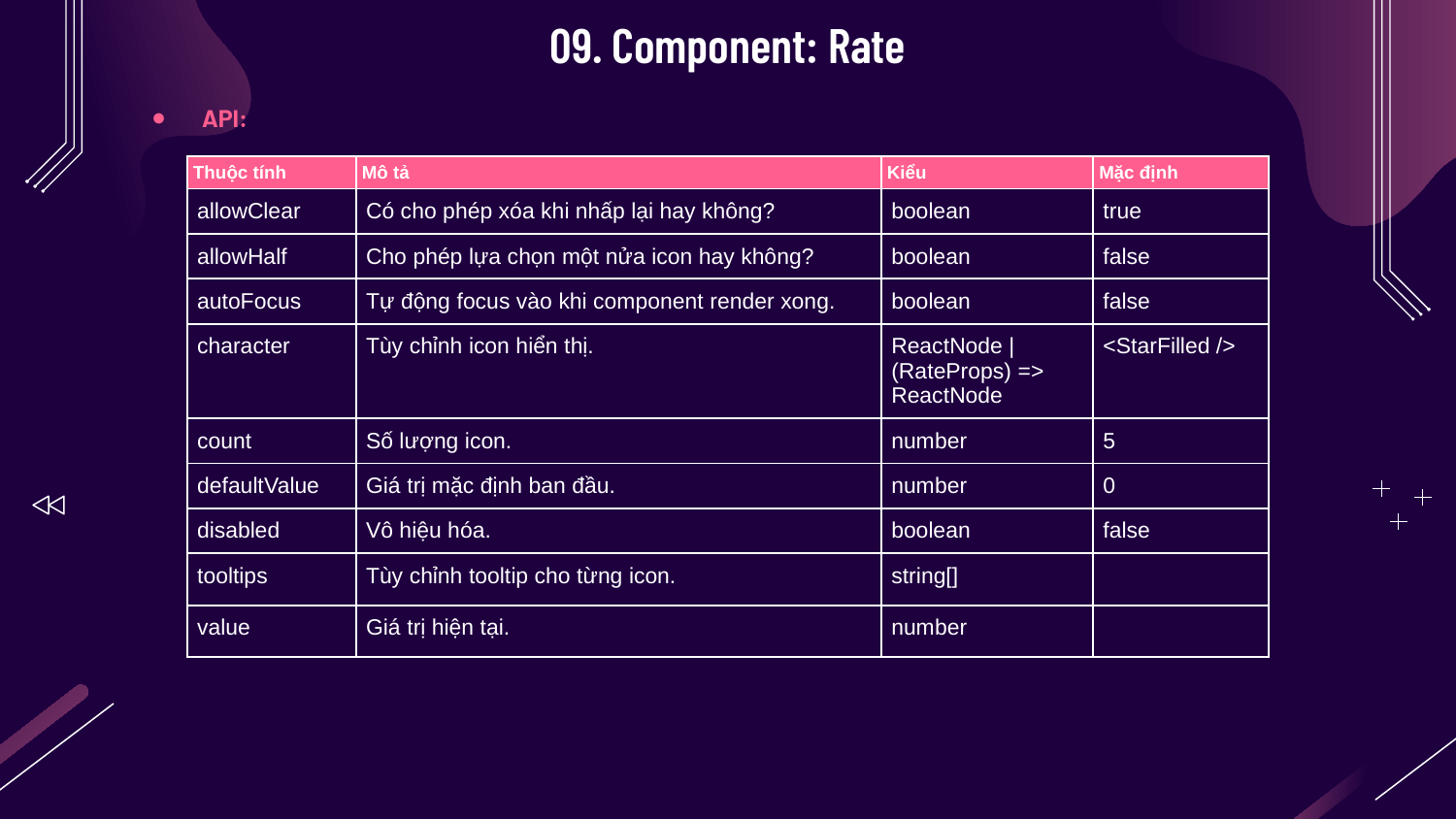

# 09. Component: Rate
API:
| Thuộc tính | Mô tả | Kiểu | Mặc định |
| --- | --- | --- | --- |
| allowClear | Có cho phép xóa khi nhấp lại hay không? | boolean | true |
| allowHalf | Cho phép lựa chọn một nửa icon hay không? | boolean | false |
| autoFocus | Tự động focus vào khi component render xong. | boolean | false |
| character | Tùy chỉnh icon hiển thị. | ReactNode | (RateProps) => ReactNode | <StarFilled /> |
| count | Số lượng icon. | number | 5 |
| defaultValue | Giá trị mặc định ban đầu. | number | 0 |
| disabled | Vô hiệu hóa. | boolean | false |
| tooltips | Tùy chỉnh tooltip cho từng icon. | string[] |  |
| value | Giá trị hiện tại. | number |  |